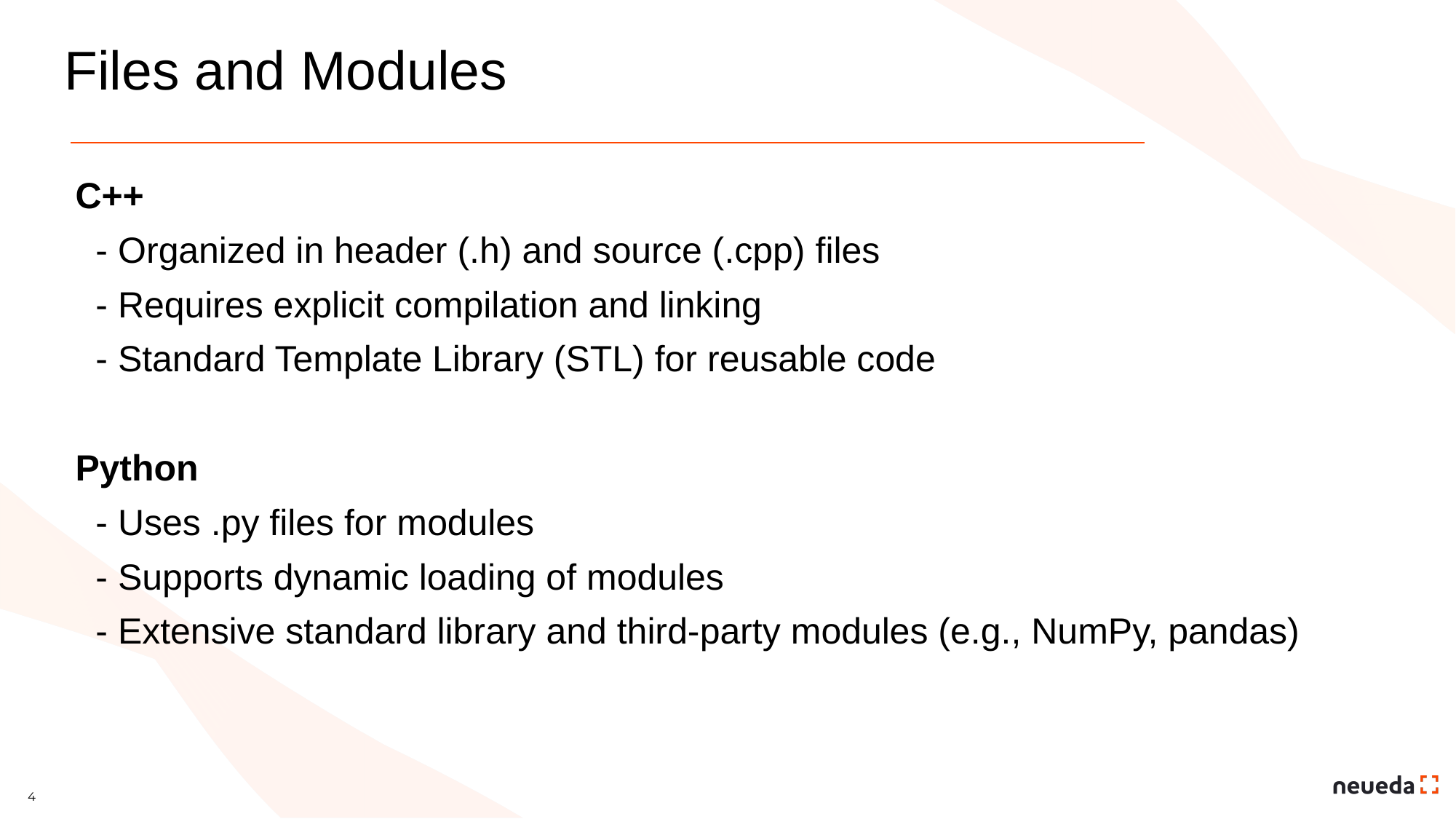

# Files and Modules
C++
  - Organized in header (.h) and source (.cpp) files
  - Requires explicit compilation and linking
  - Standard Template Library (STL) for reusable code

Python
  - Uses .py files for modules
  - Supports dynamic loading of modules
  - Extensive standard library and third-party modules (e.g., NumPy, pandas)